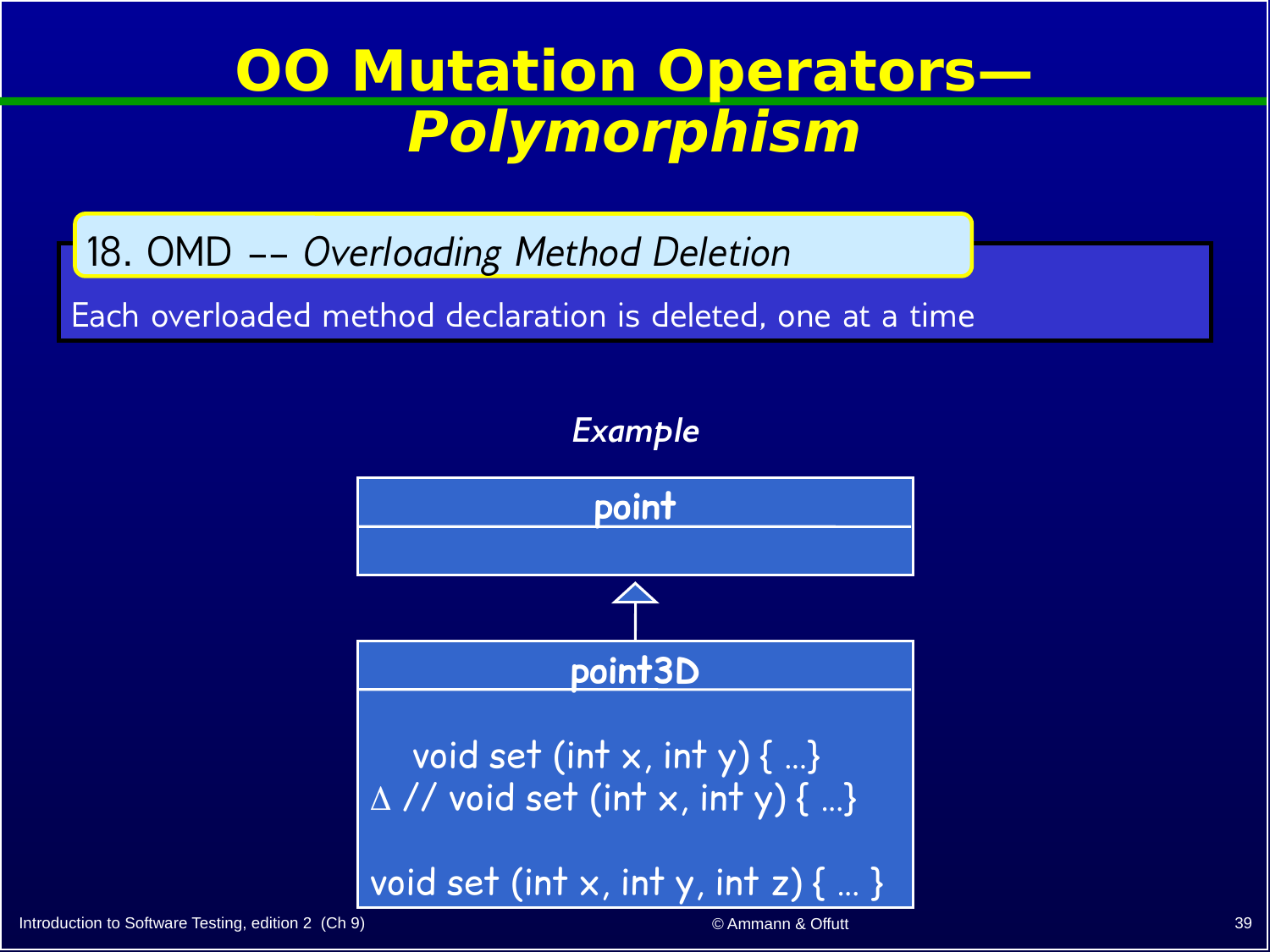

# OO Mutation Operators—Polymorphism

18. OMD –– Overloading Method Deletion

Each overloaded method declaration is deleted, one at a time
Example
point

point3D

    void set (int x, int y) { …}
Δ // void set (int x, int y) { …}

void set (int x, int y, int z) { … }

39
Introduction to Software Testing, edition 2  (Ch 9)
© Ammann & Offutt